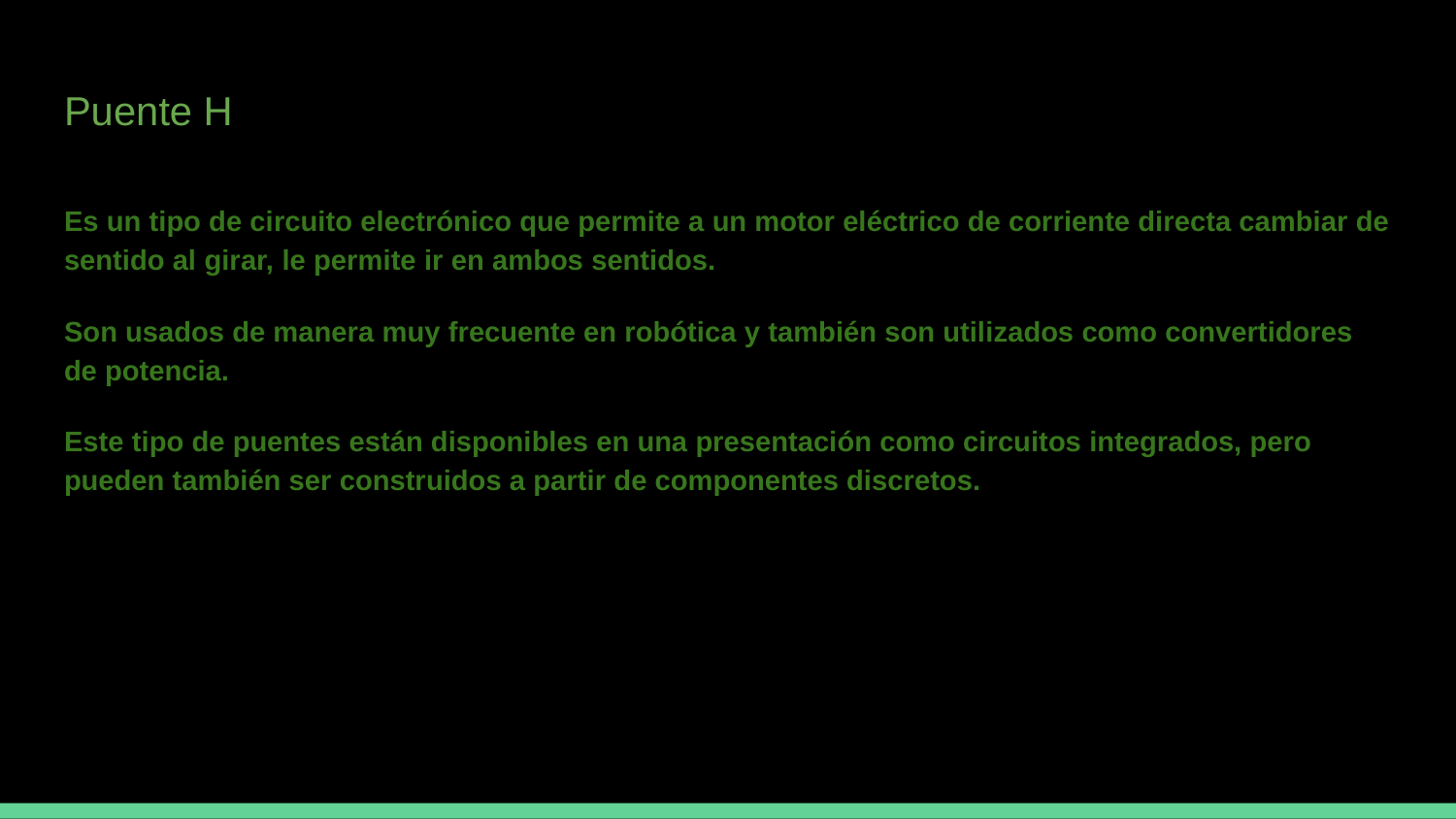

# Puente H
Es un tipo de circuito electrónico que permite a un motor eléctrico de corriente directa cambiar de sentido al girar, le permite ir en ambos sentidos.
Son usados de manera muy frecuente en robótica y también son utilizados como convertidores de potencia.
Este tipo de puentes están disponibles en una presentación como circuitos integrados, pero pueden también ser construidos a partir de componentes discretos.